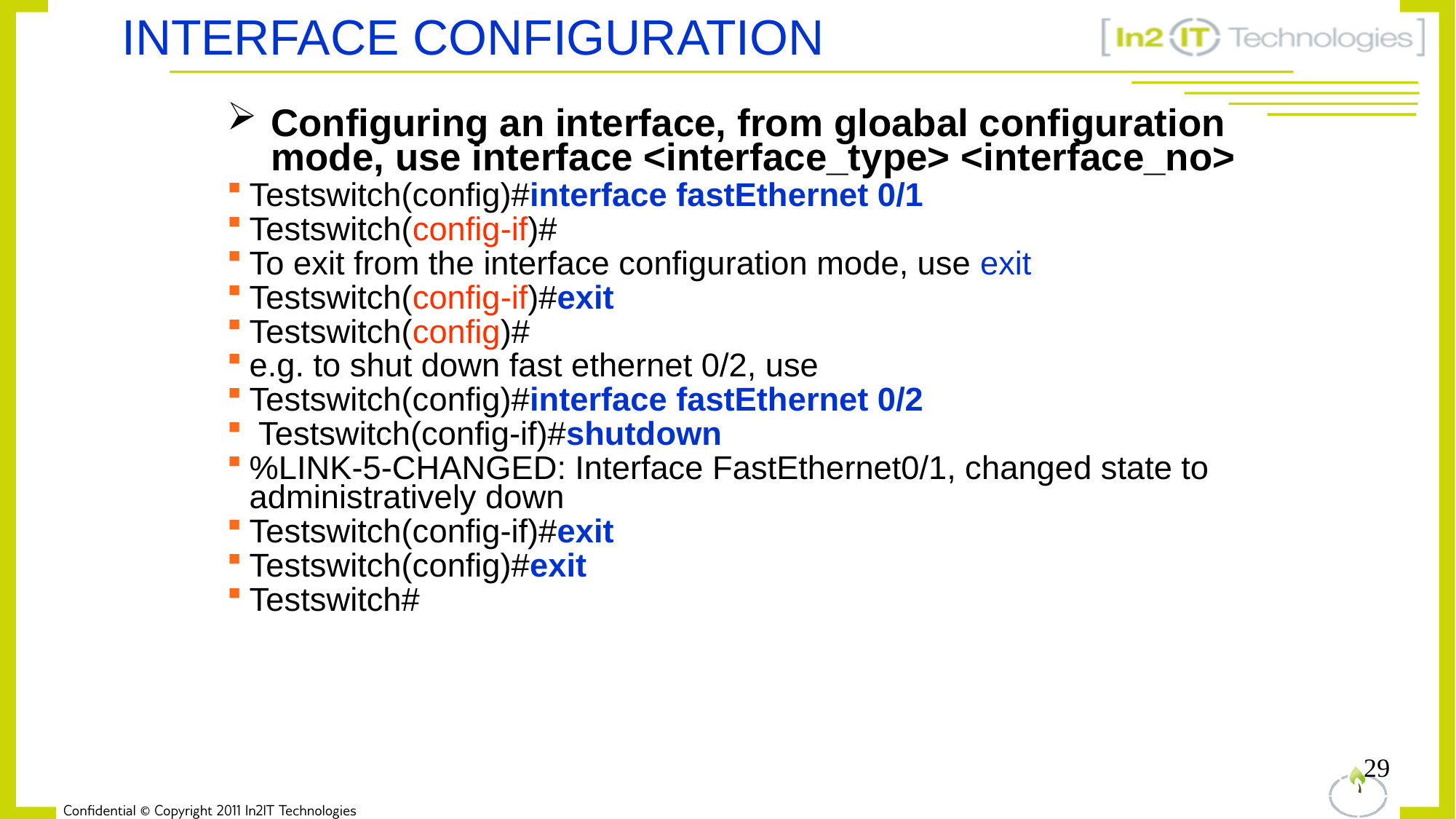

# Interface configuration
Configuring an interface, from gloabal configuration mode, use interface <interface_type> <interface_no>
Testswitch(config)#interface fastEthernet 0/1
Testswitch(config-if)#
To exit from the interface configuration mode, use exit
Testswitch(config-if)#exit
Testswitch(config)#
e.g. to shut down fast ethernet 0/2, use
Testswitch(config)#interface fastEthernet 0/2
 Testswitch(config-if)#shutdown
%LINK-5-CHANGED: Interface FastEthernet0/1, changed state to administratively down
Testswitch(config-if)#exit
Testswitch(config)#exit
Testswitch#

29